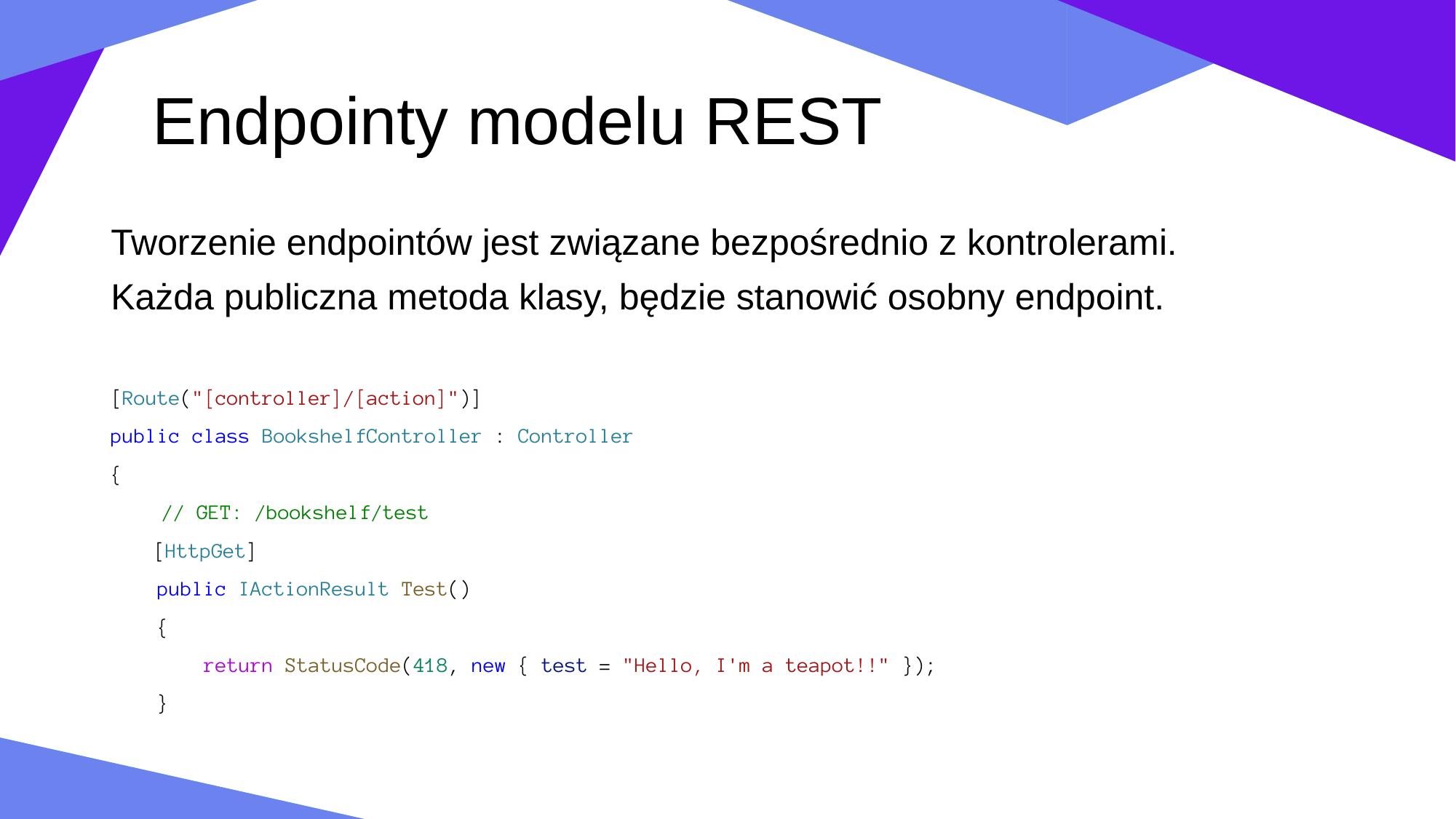

# Endpointy modelu REST
Tworzenie endpointów jest związane bezpośrednio z kontrolerami.
Każda publiczna metoda klasy, będzie stanowić osobny endpoint.

[Route("[controller]/[action]")]
public class BookshelfController : Controller
{
      // GET: /bookshelf/test
     [HttpGet]
    public IActionResult Test()
    {
        return StatusCode(418, new { test = "Hello, I'm a teapot!!" });
    }